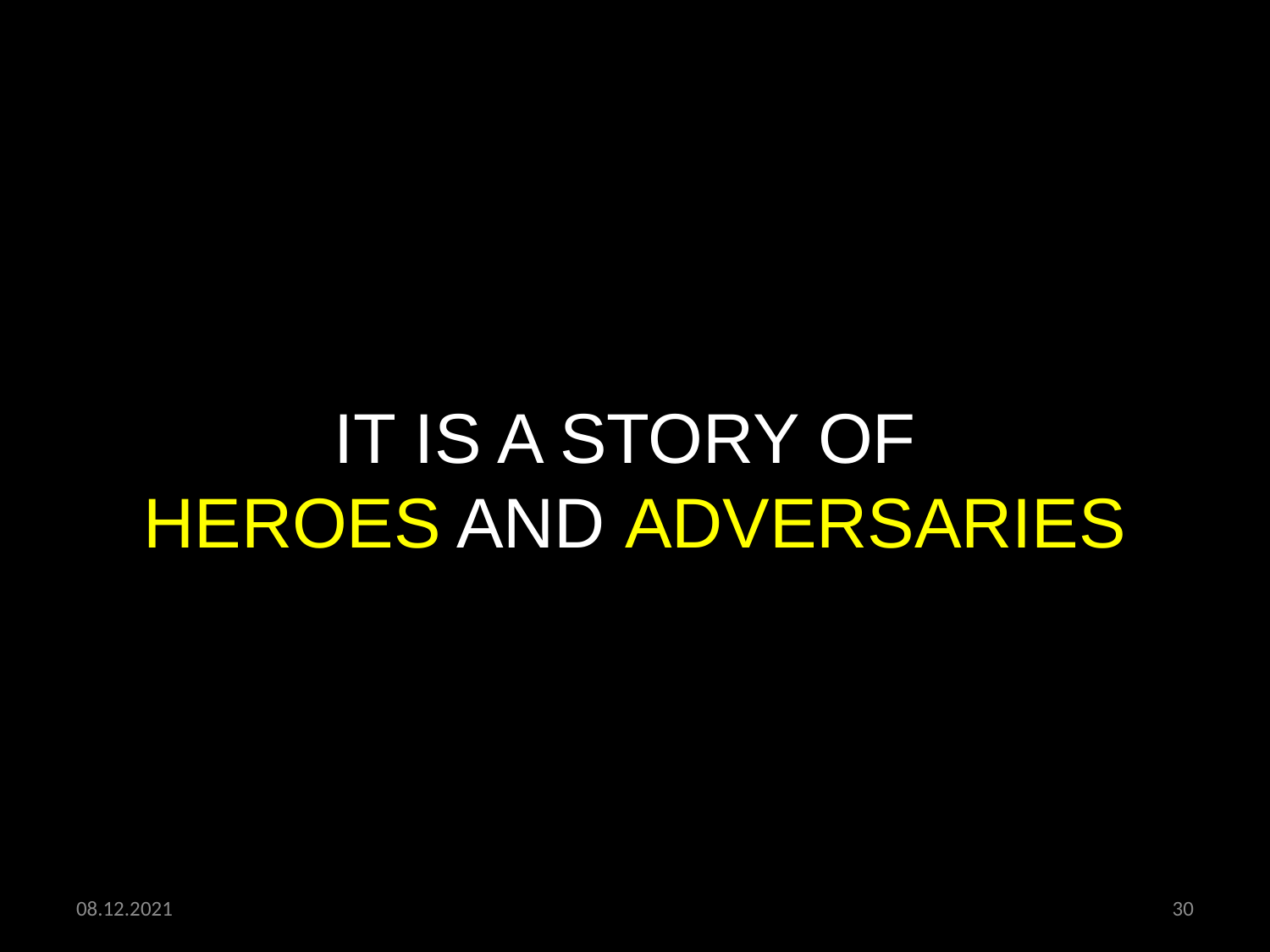

IT IS A STORY OF
HEROES AND ADVERSARIES
08.12.2021
30